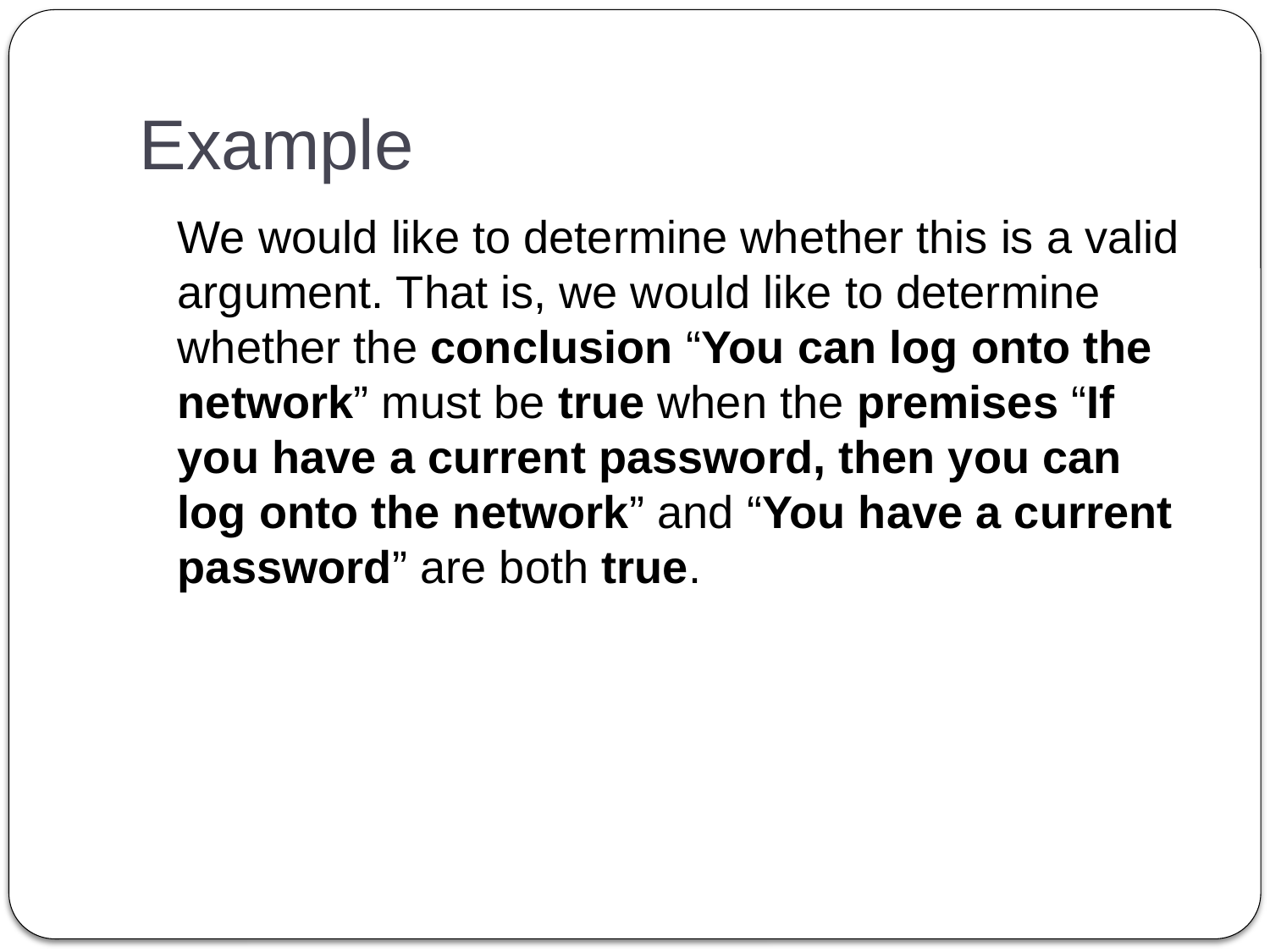

# Example
   We would like to determine whether this is a valid argument. That is, we would like to determine whether the conclusion “You can log onto the network” must be true when the premises “If you have a current password, then you can log onto the network” and “You have a current password” are both true.